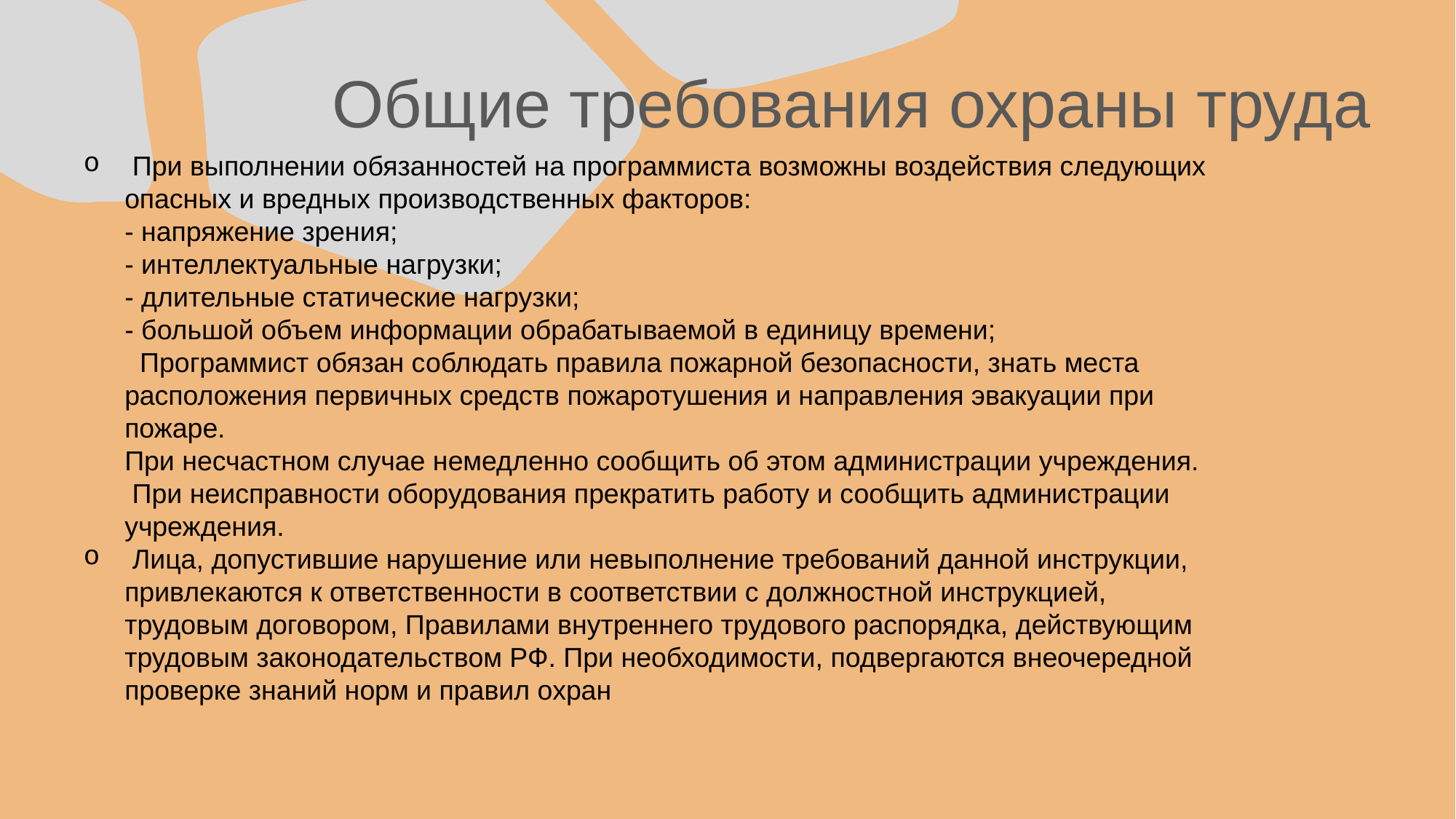

# Общие требования охраны труда
 При выполнении обязанностей на программиста возможны воздействия следующих
опасных и вредных производственных факторов:
- напряжение зрения;
- интеллектуальные нагрузки;
- длительные статические нагрузки;
- большой объем информации обрабатываемой в единицу времени;
  Программист обязан соблюдать правила пожарной безопасности, знать места
расположения первичных средств пожаротушения и направления эвакуации при
пожаре.
При несчастном случае немедленно сообщить об этом администрации учреждения.
 При неисправности оборудования прекратить работу и сообщить администрации
учреждения.
 Лица, допустившие нарушение или невыполнение требований данной инструкции,
привлекаются к ответственности в соответствии с должностной инструкцией,
трудовым договором, Правилами внутреннего трудового распорядка, действующим
трудовым законодательством РФ. При необходимости, подвергаются внеочередной
проверке знаний норм и правил охран